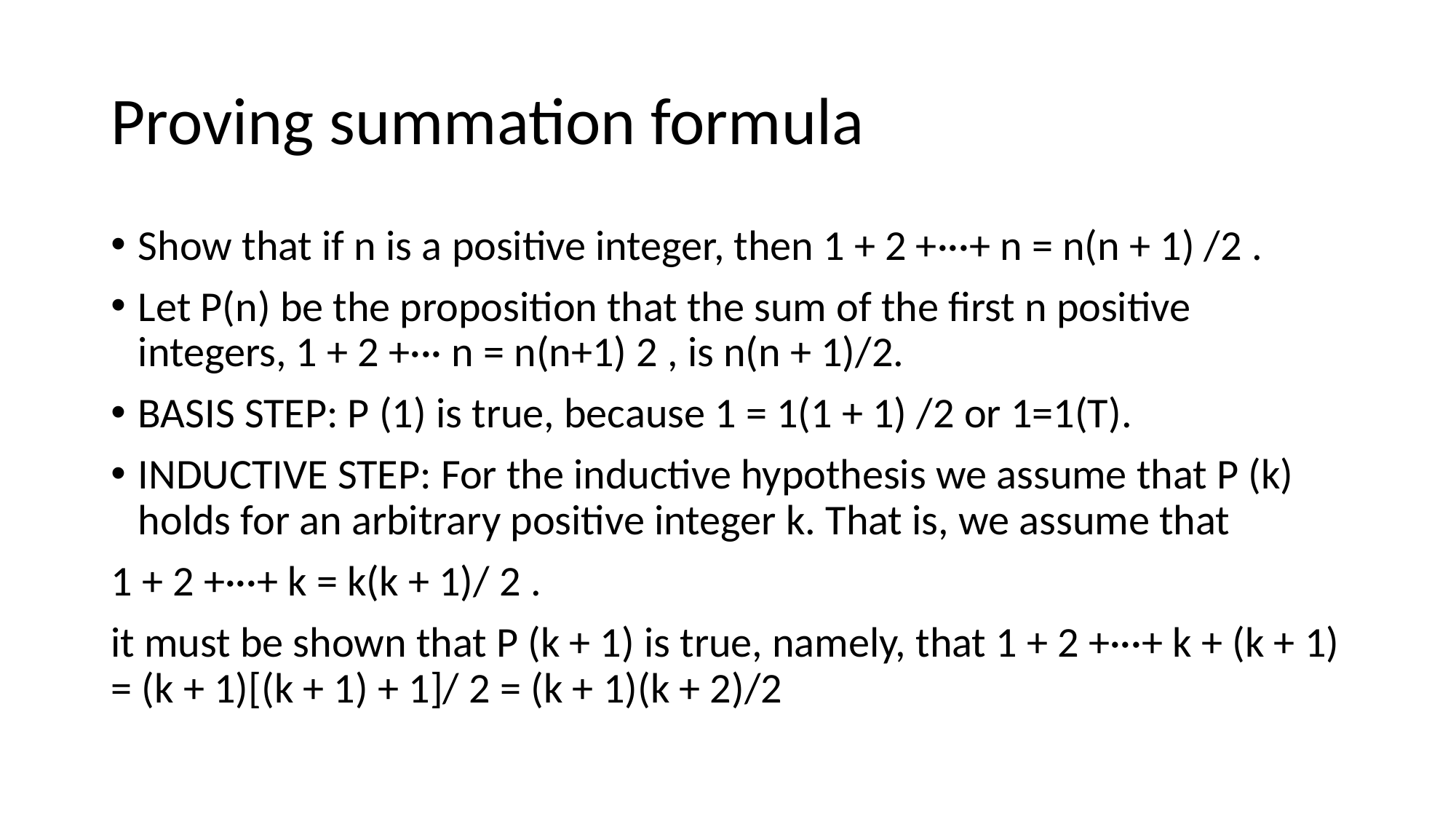

# Proving summation formula
Show that if n is a positive integer, then 1 + 2 +···+ n = n(n + 1) /2 .
Let P(n) be the proposition that the sum of the first n positive integers, 1 + 2 +··· n = n(n+1) 2 , is n(n + 1)/2.
BASIS STEP: P (1) is true, because 1 = 1(1 + 1) /2 or 1=1(T).
INDUCTIVE STEP: For the inductive hypothesis we assume that P (k) holds for an arbitrary positive integer k. That is, we assume that
1 + 2 +···+ k = k(k + 1)/ 2 .
it must be shown that P (k + 1) is true, namely, that 1 + 2 +···+ k + (k + 1) = (k + 1)[(k + 1) + 1]/ 2 = (k + 1)(k + 2)/2